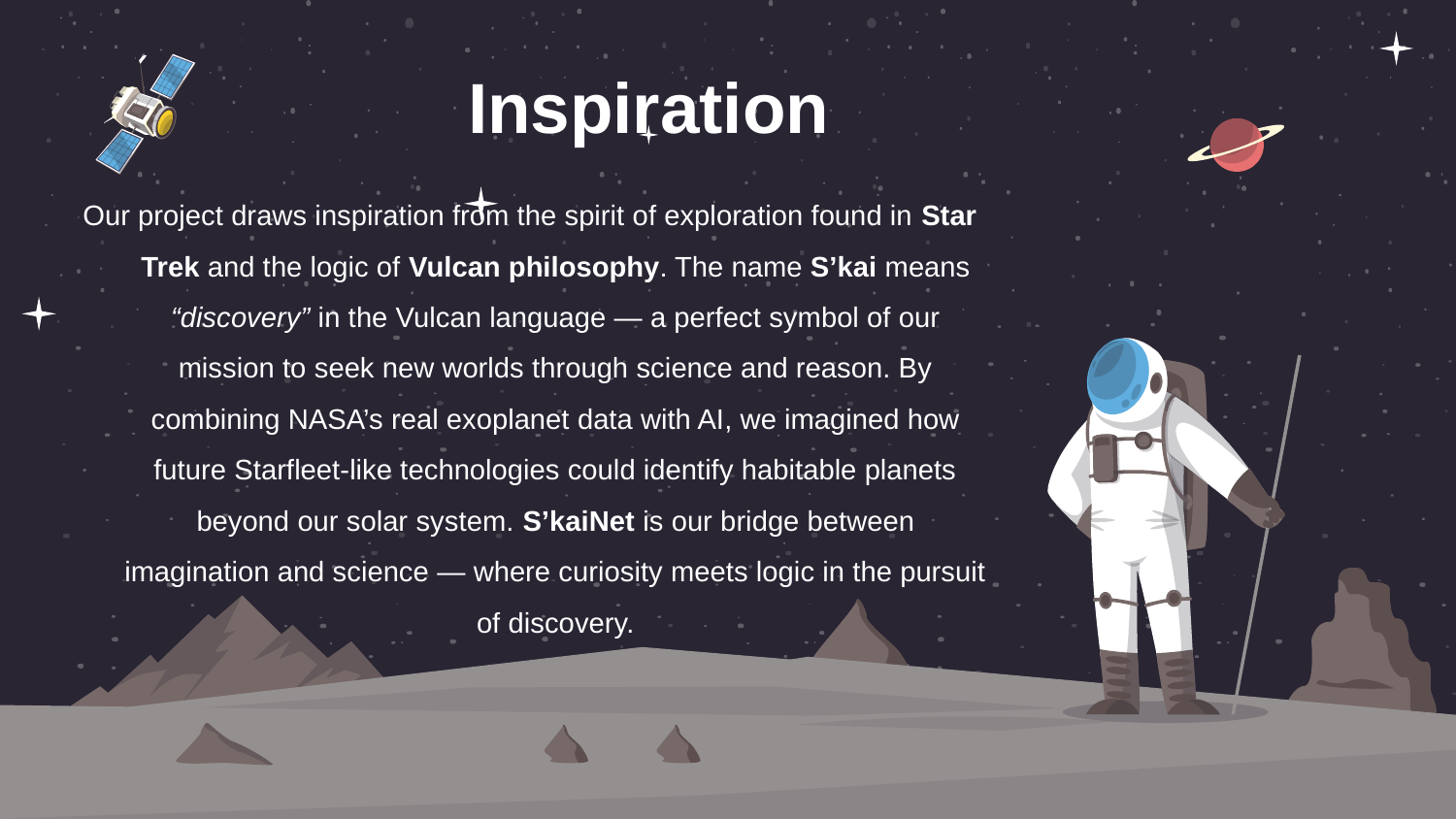

# Inspiration

Our project draws inspiration from the spirit of exploration found in Star Trek and the logic of Vulcan philosophy. The name S’kai means “discovery” in the Vulcan language — a perfect symbol of our mission to seek new worlds through science and reason. By combining NASA’s real exoplanet data with AI, we imagined how future Starfleet-like technologies could identify habitable planets beyond our solar system. S’kaiNet is our bridge between imagination and science — where curiosity meets logic in the pursuit of discovery.